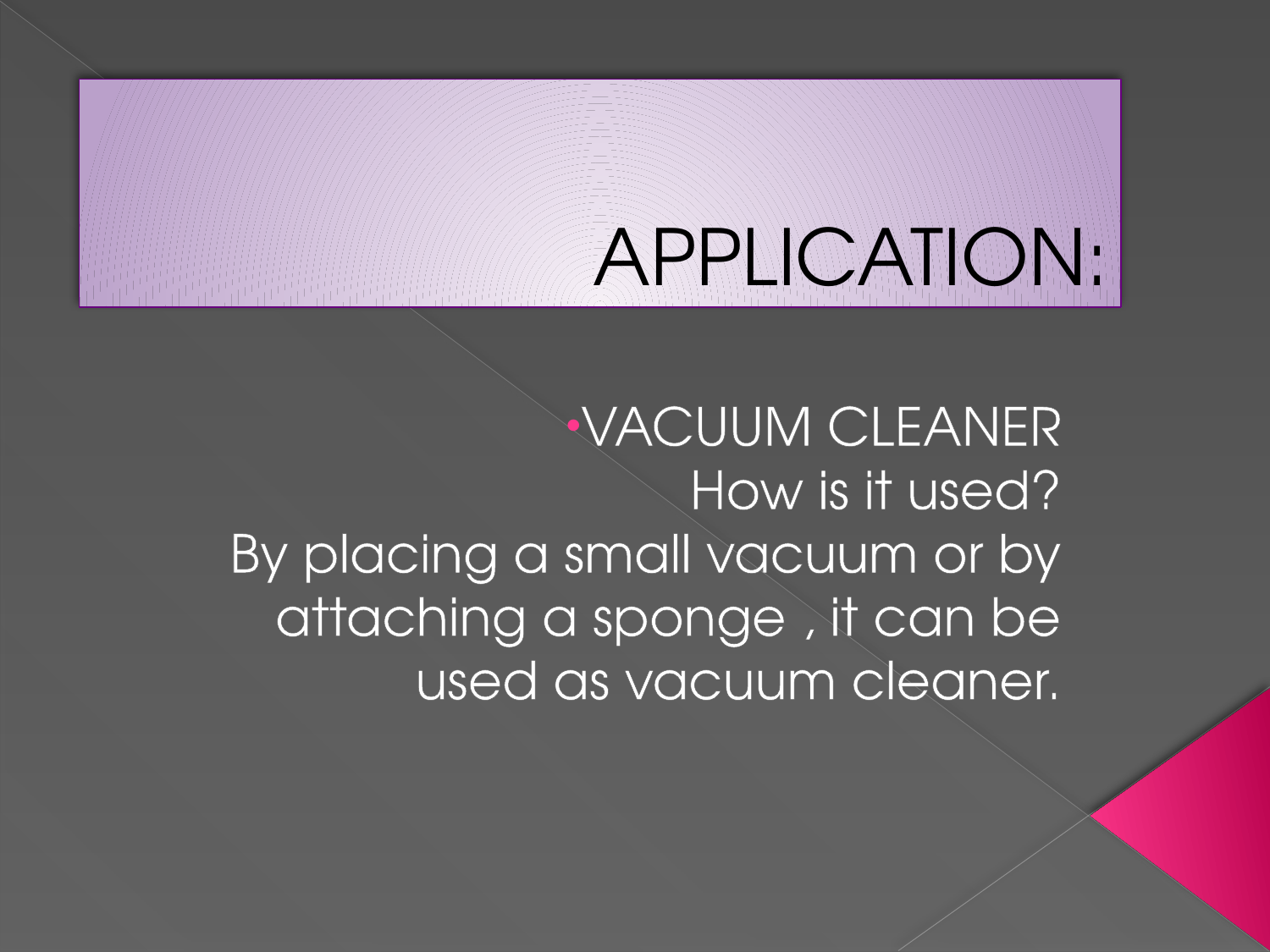

# APPLICATION:
VACUUM CLEANER
How is it used?
By placing a small vacuum or by attaching a sponge , it can be used as vacuum cleaner.